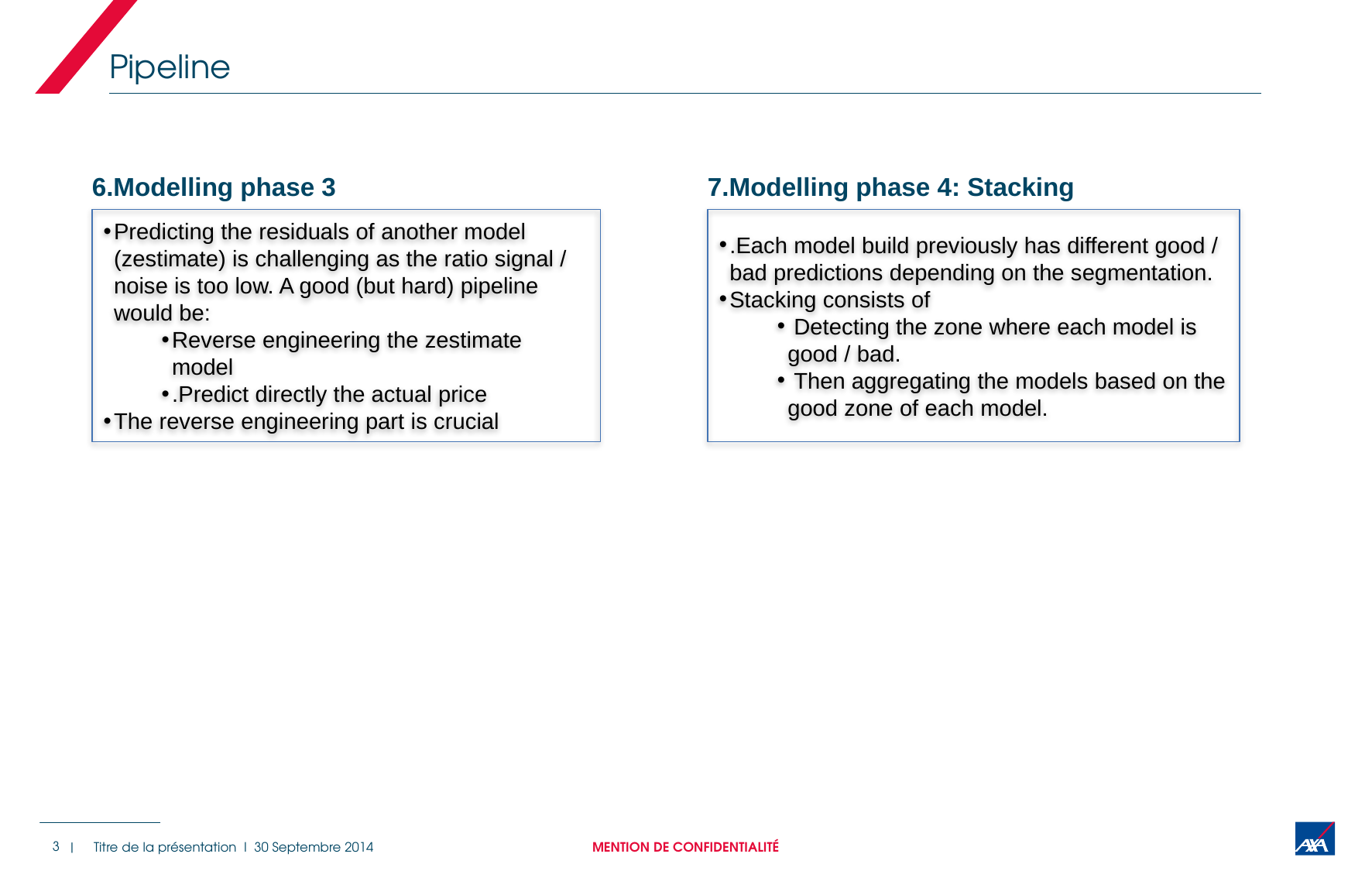

# Pipeline
6.Modelling phase 3
7.Modelling phase 4: Stacking
Predicting the residuals of another model (zestimate) is challenging as the ratio signal / noise is too low. A good (but hard) pipeline would be:
Reverse engineering the zestimate model
.Predict directly the actual price
The reverse engineering part is crucial
.Each model build previously has different good / bad predictions depending on the segmentation.
Stacking consists of
 Detecting the zone where each model is good / bad.
 Then aggregating the models based on the good zone of each model.
3   |
MENTION DE CONFIDENTIALITÉ
Titre de la présentation  I  30 Septembre 2014